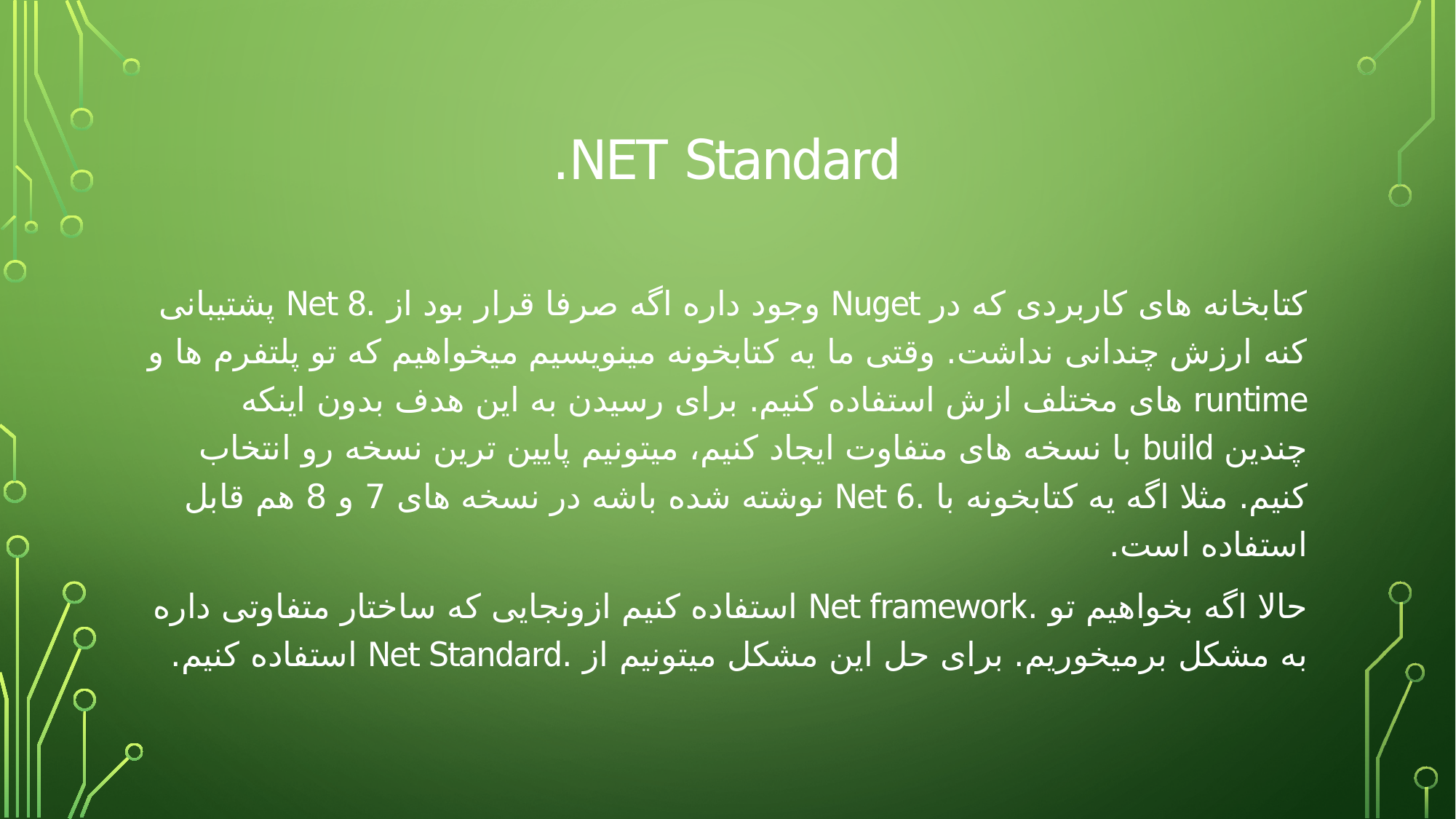

# .NET Standard
کتابخانه های کاربردی که در Nuget وجود داره اگه صرفا قرار بود از .Net 8 پشتیبانی کنه ارزش چندانی نداشت. وقتی ما یه کتابخونه مینویسیم میخواهیم که تو پلتفرم ها و runtime های مختلف ازش استفاده کنیم. برای رسیدن به این هدف بدون اینکه چندین build با نسخه های متفاوت ایجاد کنیم، میتونیم پایین ترین نسخه رو انتخاب کنیم. مثلا اگه یه کتابخونه با .Net 6 نوشته شده باشه در نسخه های 7 و 8 هم قابل استفاده است.
حالا اگه بخواهیم تو .Net framework استفاده کنیم ازونجایی که ساختار متفاوتی داره به مشکل برمیخوریم. برای حل این مشکل میتونیم از .Net Standard استفاده کنیم.